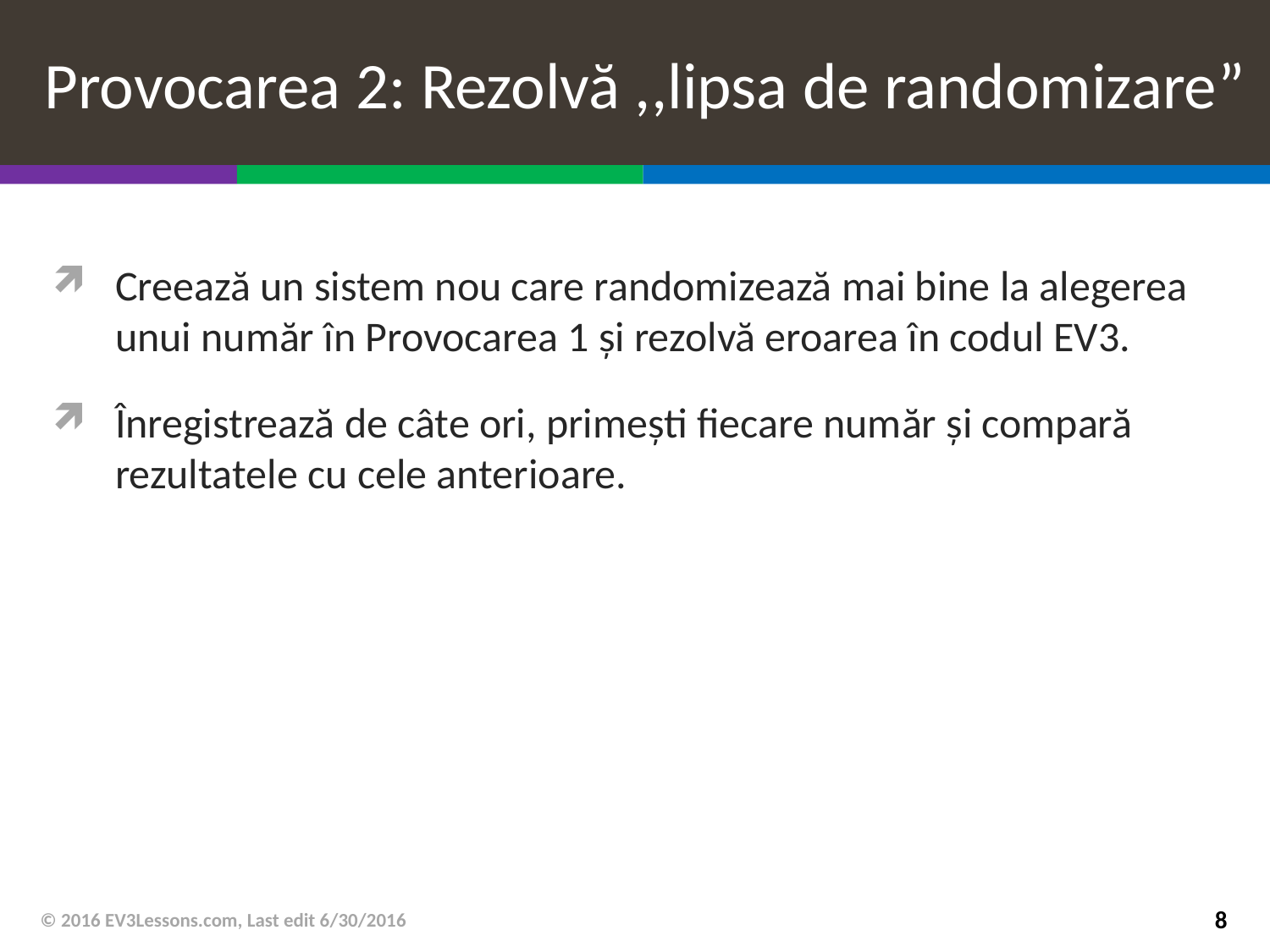

# Provocarea 2: Rezolvă ,,lipsa de randomizare”
Creează un sistem nou care randomizează mai bine la alegerea unui număr în Provocarea 1 și rezolvă eroarea în codul EV3.
Înregistrează de câte ori, primești fiecare număr și compară rezultatele cu cele anterioare.
© 2016 EV3Lessons.com, Last edit 6/30/2016
8